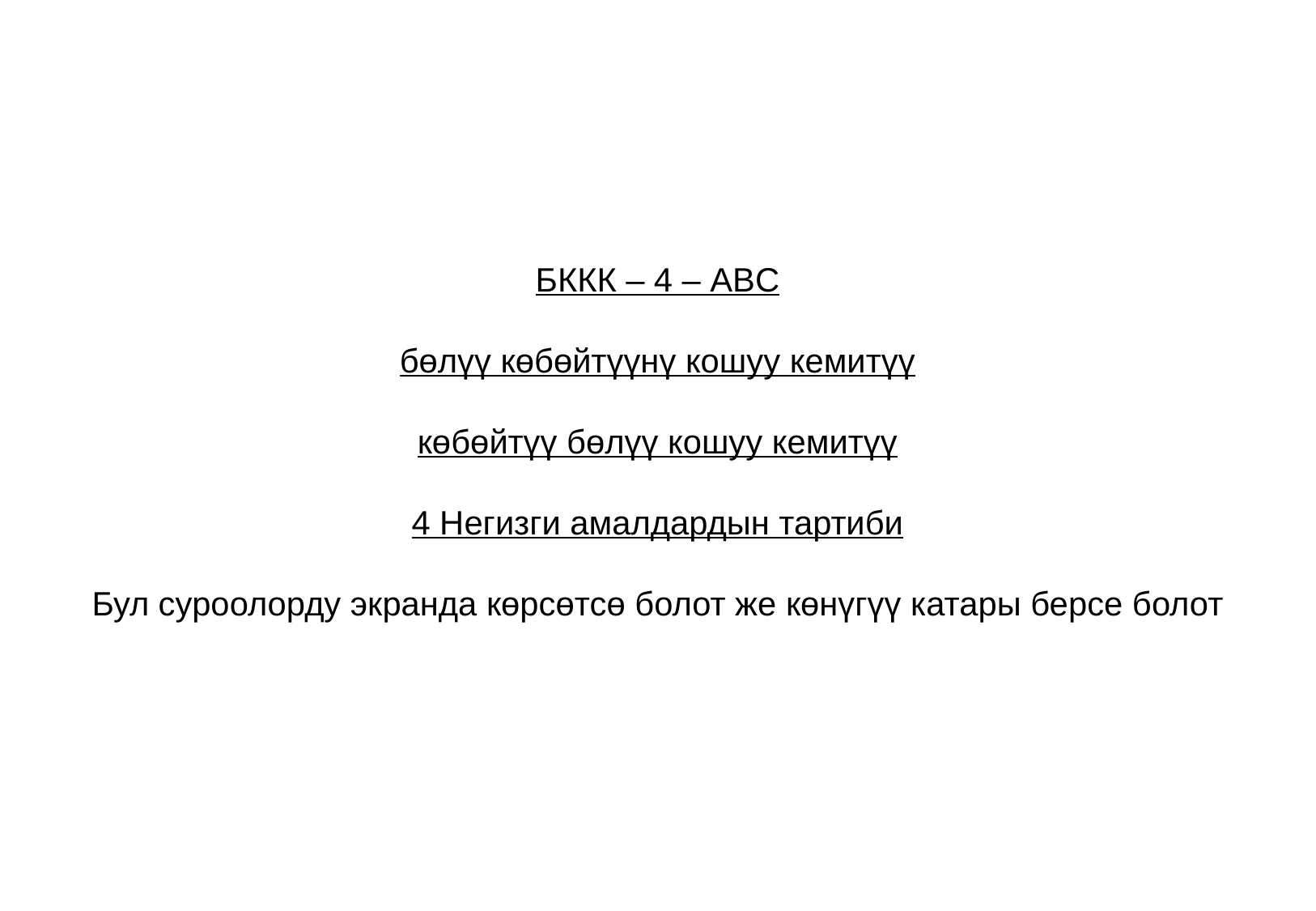

БККК – 4 – ABC

бөлүү көбөйтүүнү кошуу кемитүү

көбөйтүү бөлүү кошуу кемитүү

4 Негизги амалдардын тартиби

Бул суроолорду экранда көрсөтсө болот же көнүгүү катары берсе болот